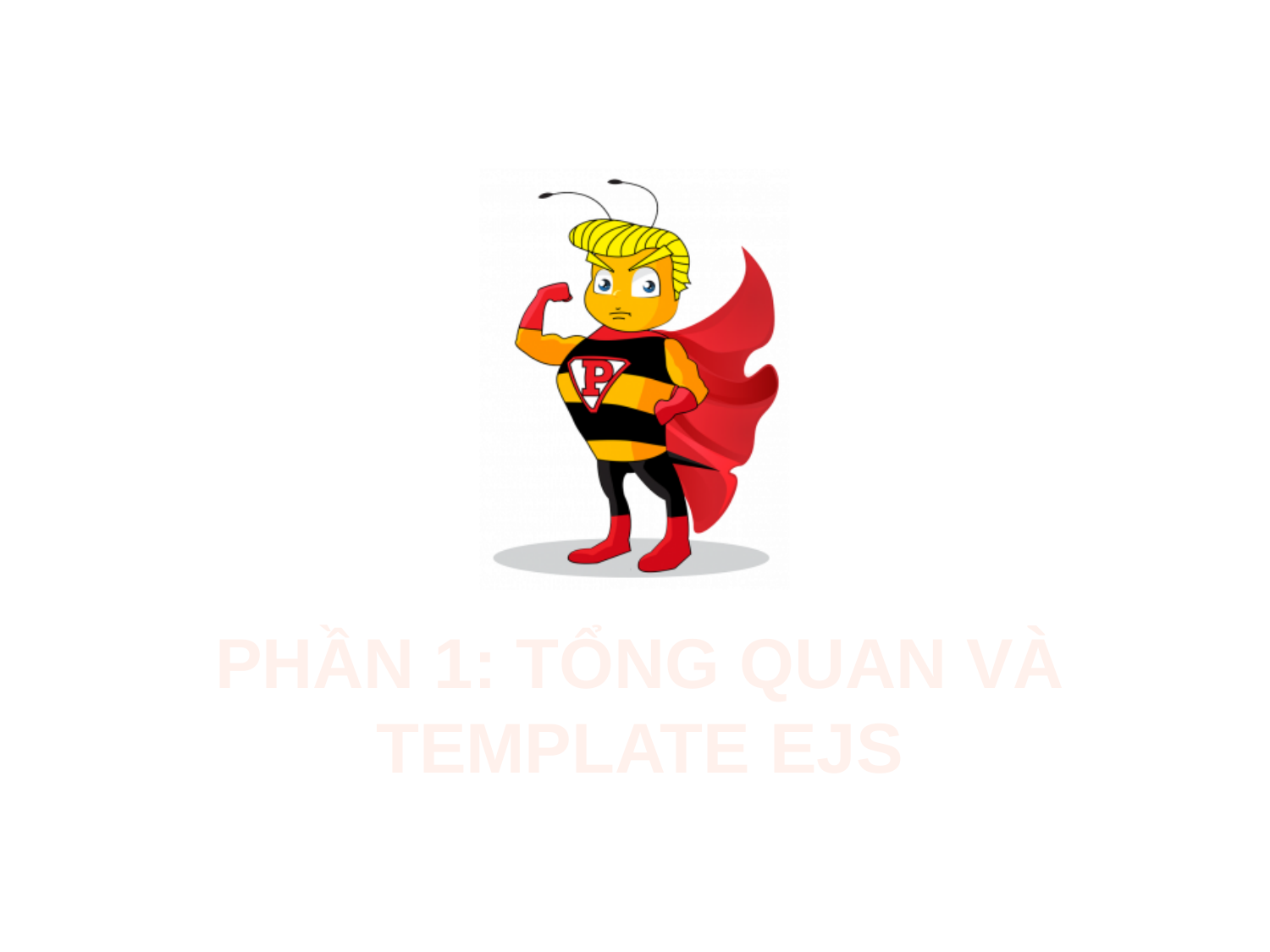

# Phần 1: tổng quan và template EJS